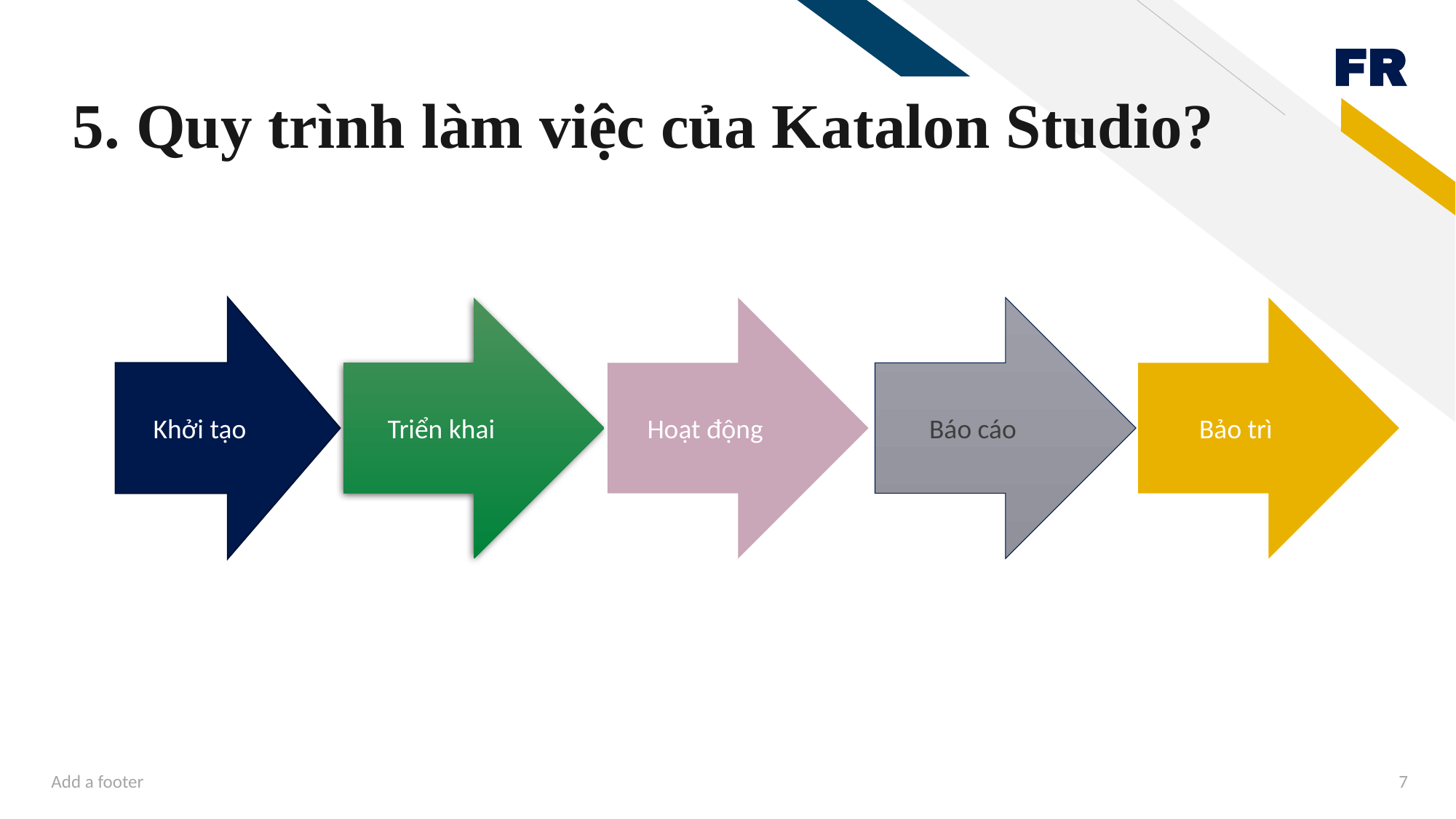

# 5. Quy trình làm việc của Katalon Studio?
Triển khai
Hoạt động
Báo cáo
Bảo trì
Khởi tạo
Add a footer
7